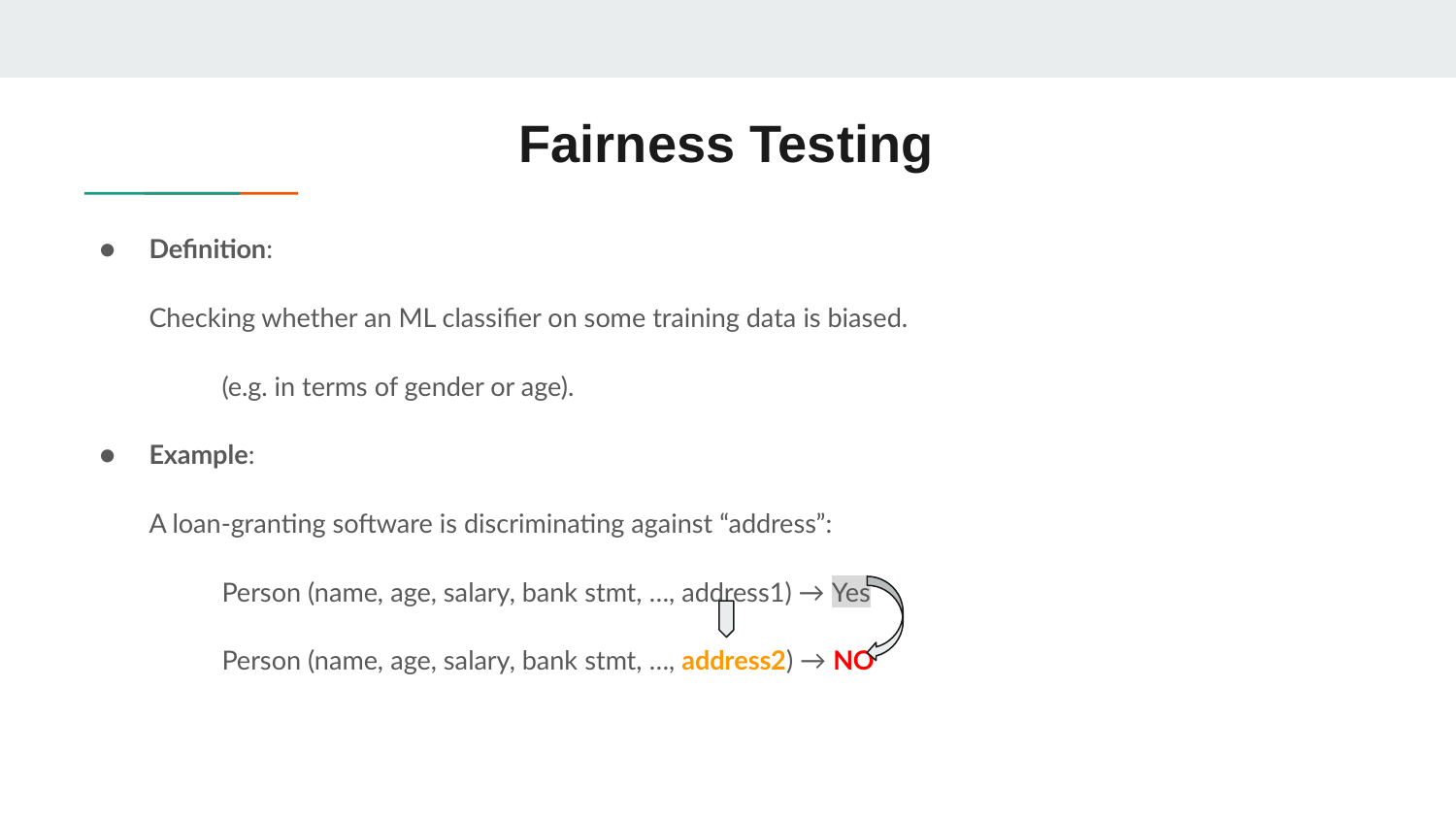

# Fairness Testing
Definition:
Checking whether an ML classifier on some training data is biased.
(e.g. in terms of gender or age).
Example:
A loan-granting software is discriminating against “address”:
Person (name, age, salary, bank stmt, …, address1) → Yes
Person (name, age, salary, bank stmt, …, address2) → NO